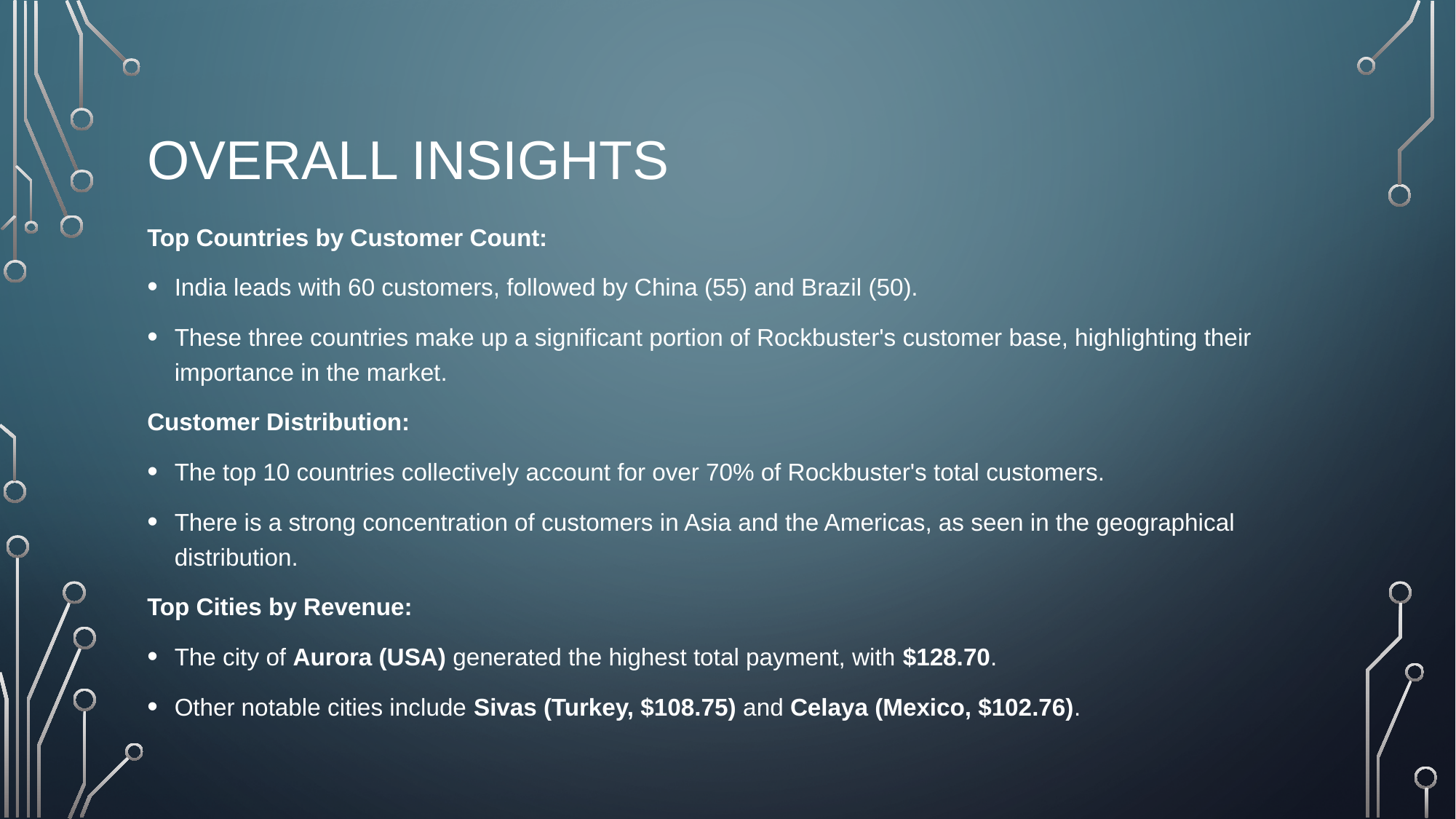

# Overall Insights
Top Countries by Customer Count:
India leads with 60 customers, followed by China (55) and Brazil (50).
These three countries make up a significant portion of Rockbuster's customer base, highlighting their importance in the market.
Customer Distribution:
The top 10 countries collectively account for over 70% of Rockbuster's total customers.
There is a strong concentration of customers in Asia and the Americas, as seen in the geographical distribution.
Top Cities by Revenue:
The city of Aurora (USA) generated the highest total payment, with $128.70.
Other notable cities include Sivas (Turkey, $108.75) and Celaya (Mexico, $102.76).